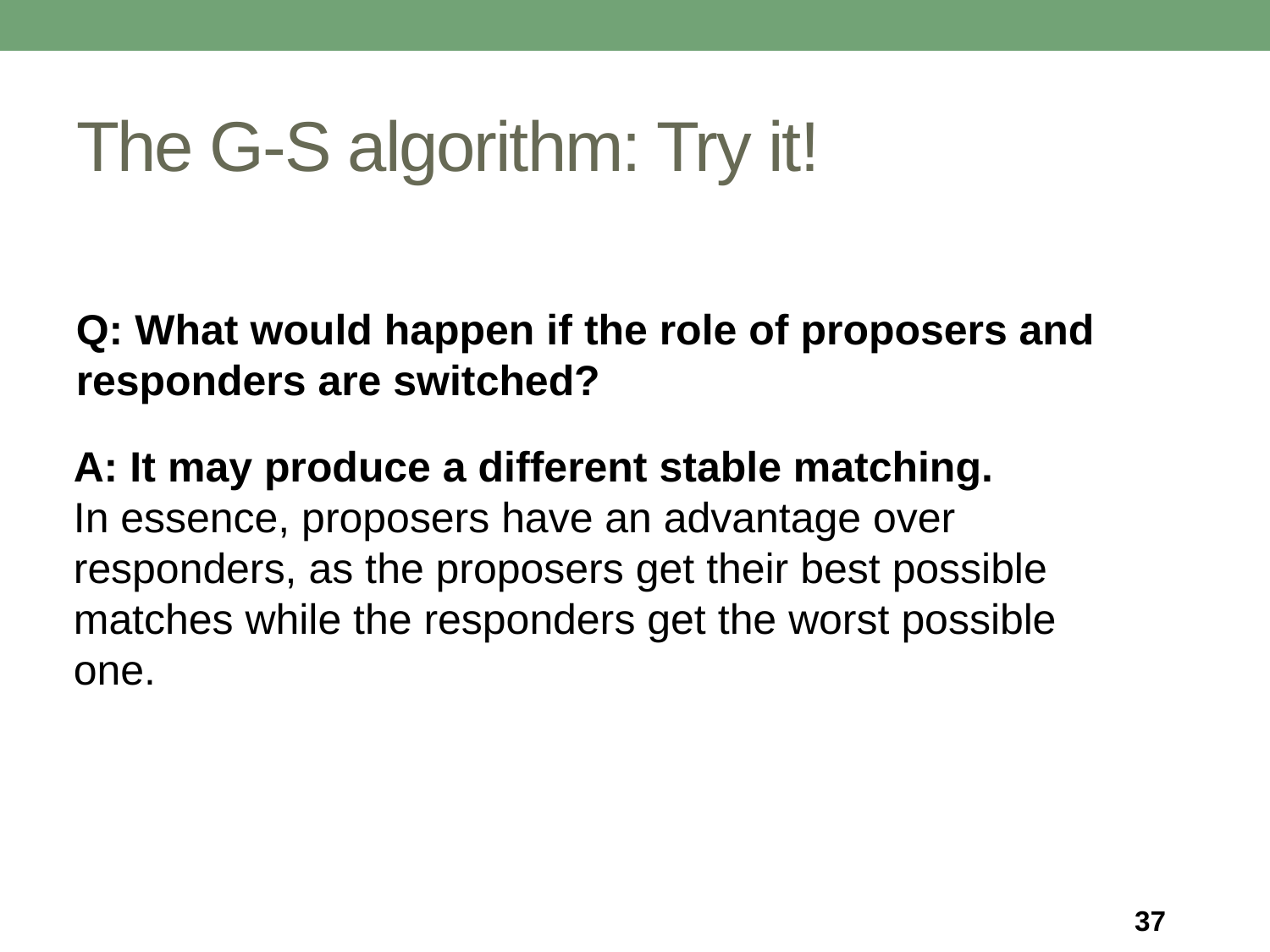

# The G-S algorithm: Try it!
Q: What would happen if the role of proposers and responders are switched?
A: It may produce a different stable matching.
In essence, proposers have an advantage over responders, as the proposers get their best possible matches while the responders get the worst possible one.

37